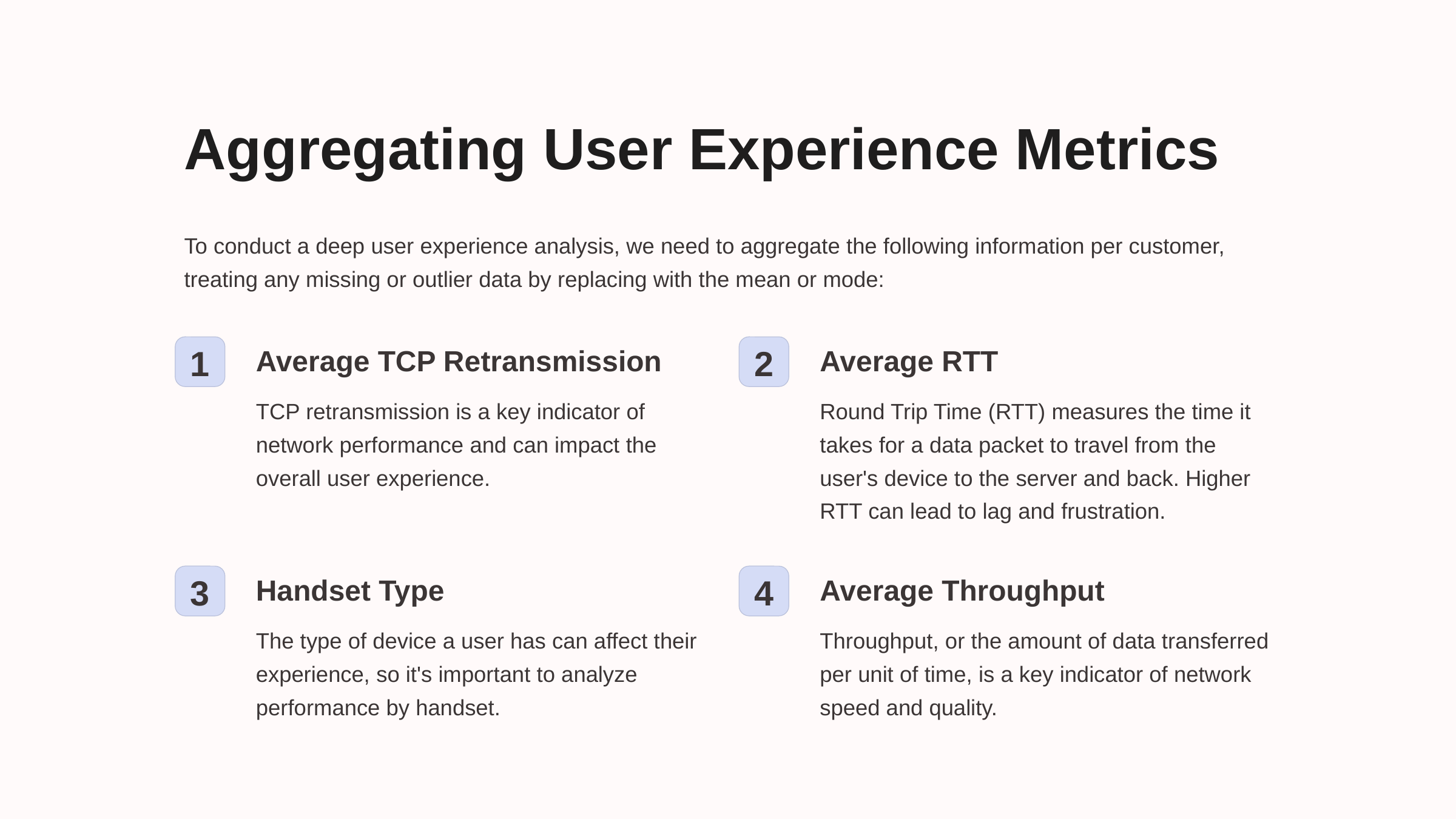

Aggregating User Experience Metrics
To conduct a deep user experience analysis, we need to aggregate the following information per customer, treating any missing or outlier data by replacing with the mean or mode:

Average TCP Retransmission

Average RTT
1
2
TCP retransmission is a key indicator of network performance and can impact the overall user experience.
Round Trip Time (RTT) measures the time it takes for a data packet to travel from the user's device to the server and back. Higher RTT can lead to lag and frustration.

Handset Type

Average Throughput
3
4
The type of device a user has can affect their experience, so it's important to analyze performance by handset.
Throughput, or the amount of data transferred per unit of time, is a key indicator of network speed and quality.